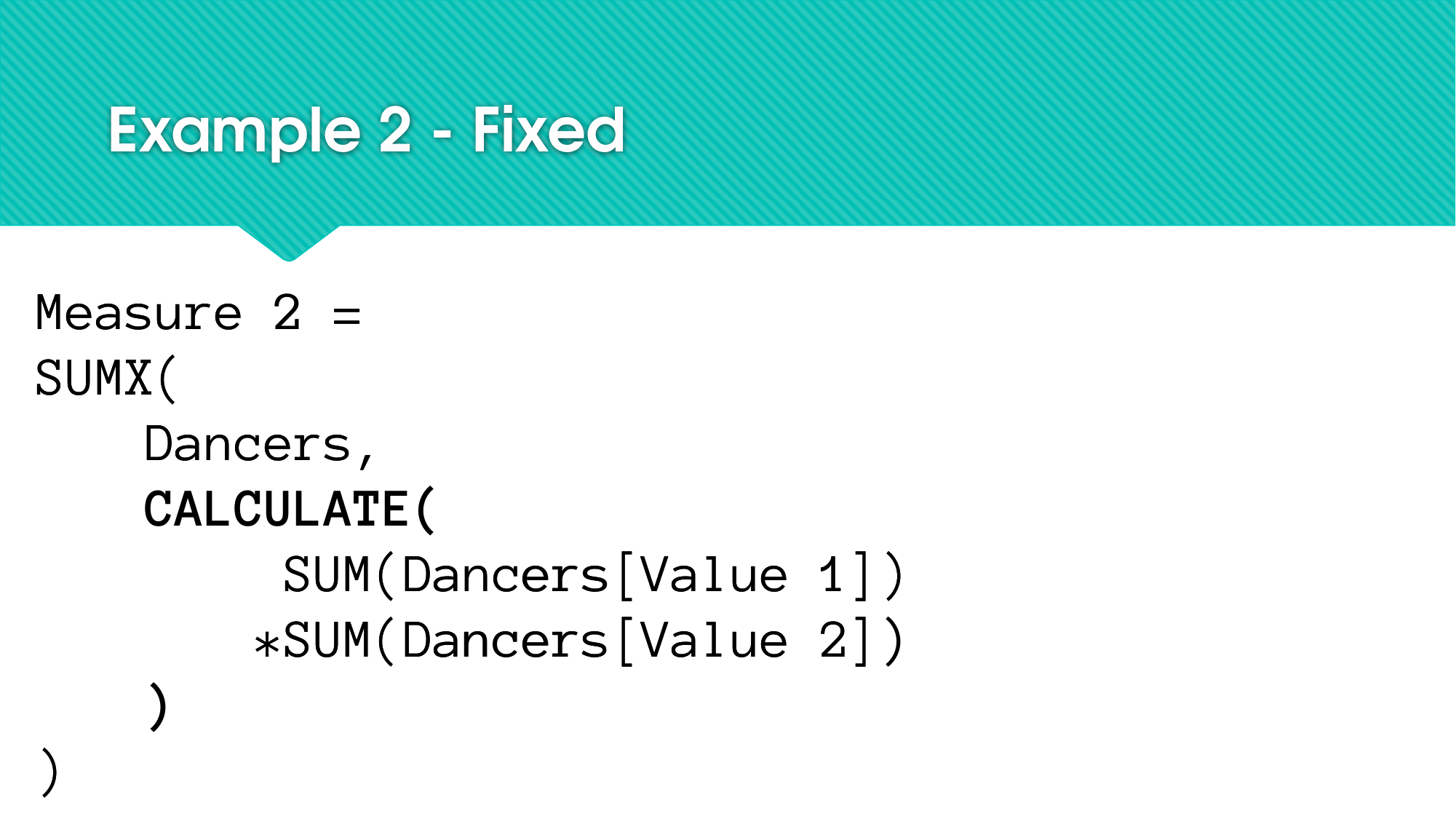

# Example 2 - Fixed
Measure 2 =
SUMX(
	Dancers,
	CALCULATE(
		 SUM(Dancers[Value 1])
		*SUM(Dancers[Value 2])
	)
)
Measure 2 =
SUMX(
	Dancers,

		 SUM(Dancers[Value 1])
		*SUM(Dancers[Value 2])

)